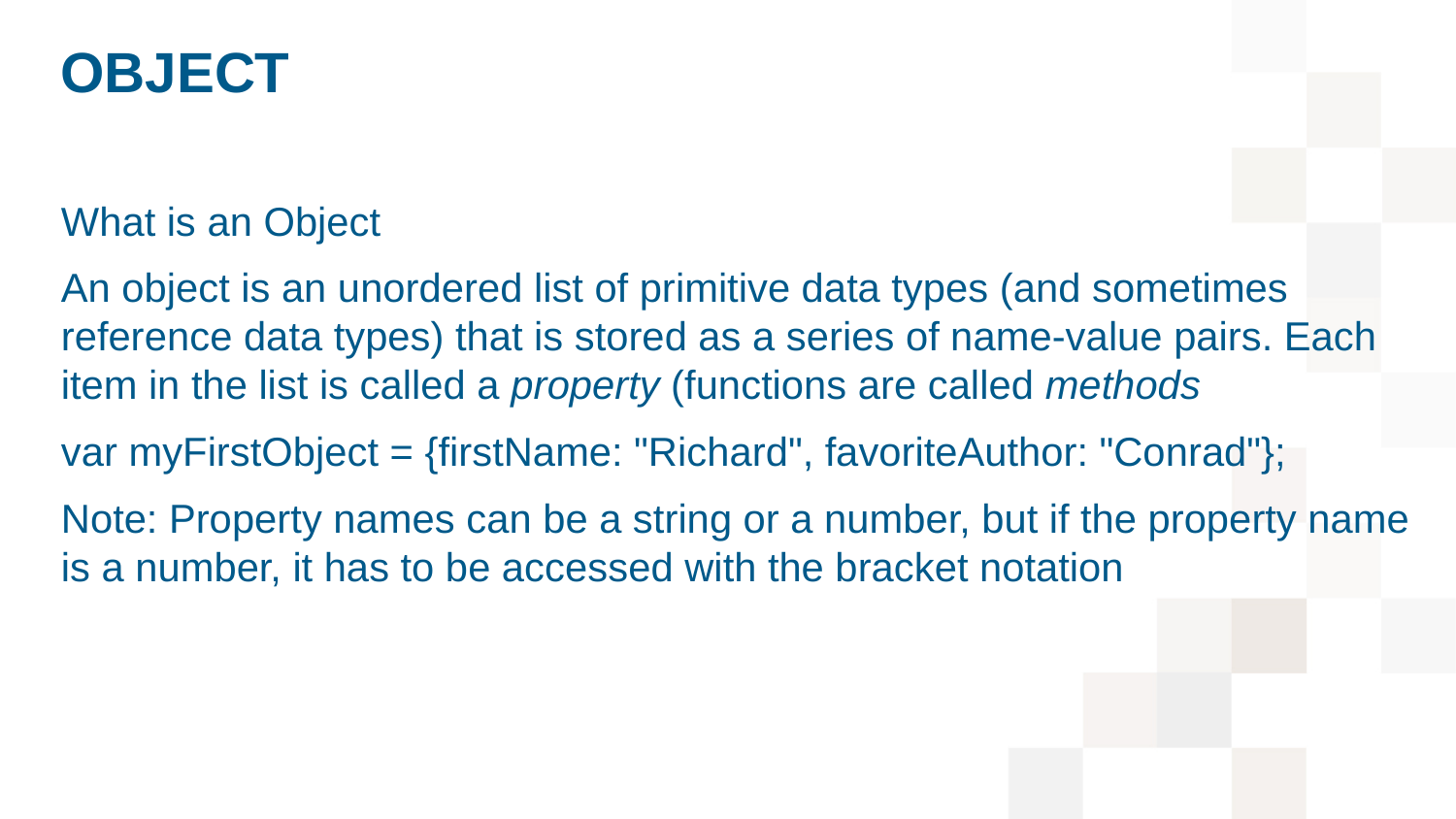

# Object
What is an Object
An object is an unordered list of primitive data types (and sometimes reference data types) that is stored as a series of name-value pairs. Each item in the list is called a property (functions are called methods
var myFirstObject = {firstName: "Richard", favoriteAuthor: "Conrad"};
Note: Property names can be a string or a number, but if the property name is a number, it has to be accessed with the bracket notation